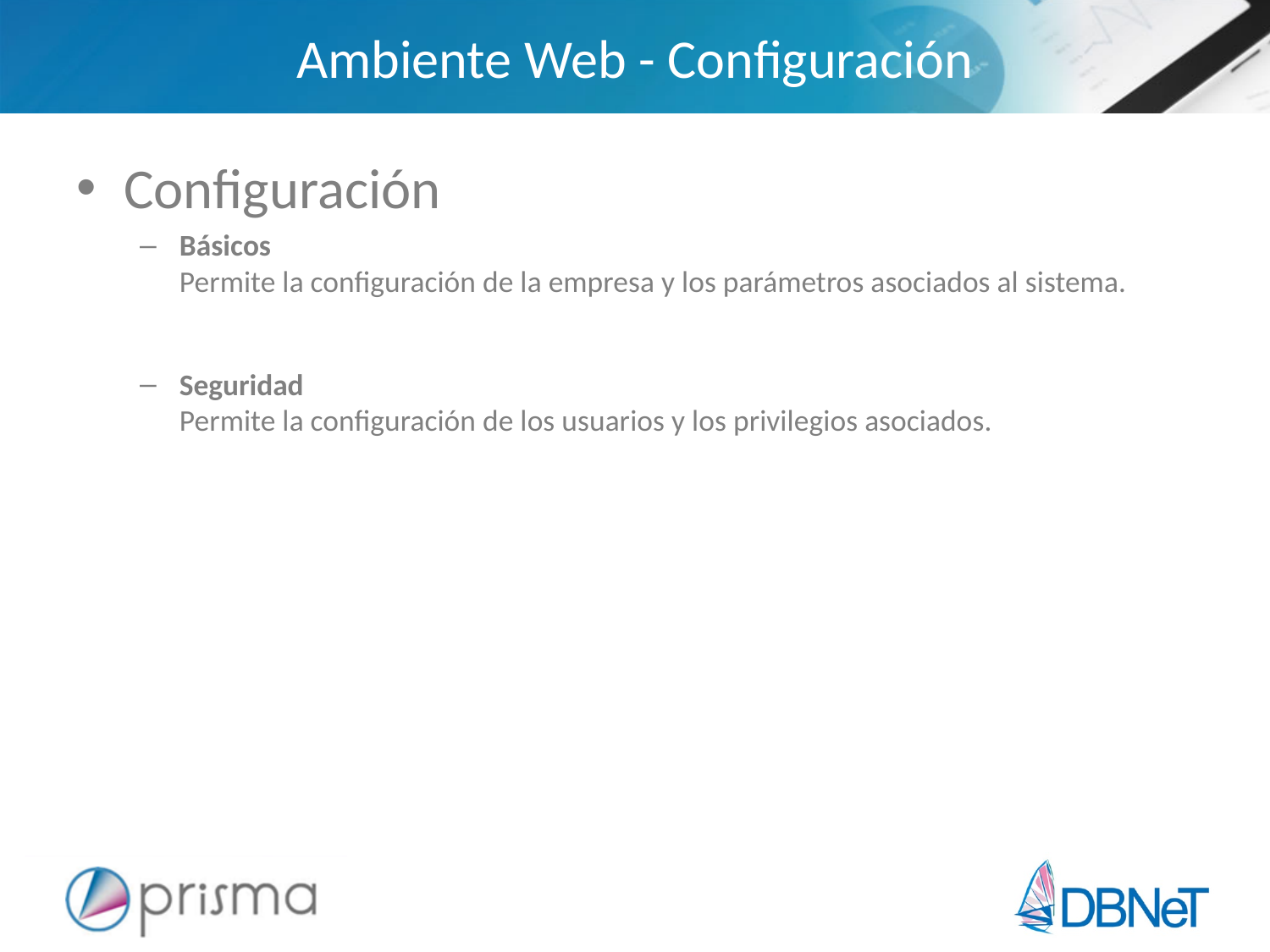

# Ambiente Web - Configuración
Configuración
Básicos
Permite la configuración de la empresa y los parámetros asociados al sistema.

Seguridad
Permite la configuración de los usuarios y los privilegios asociados.